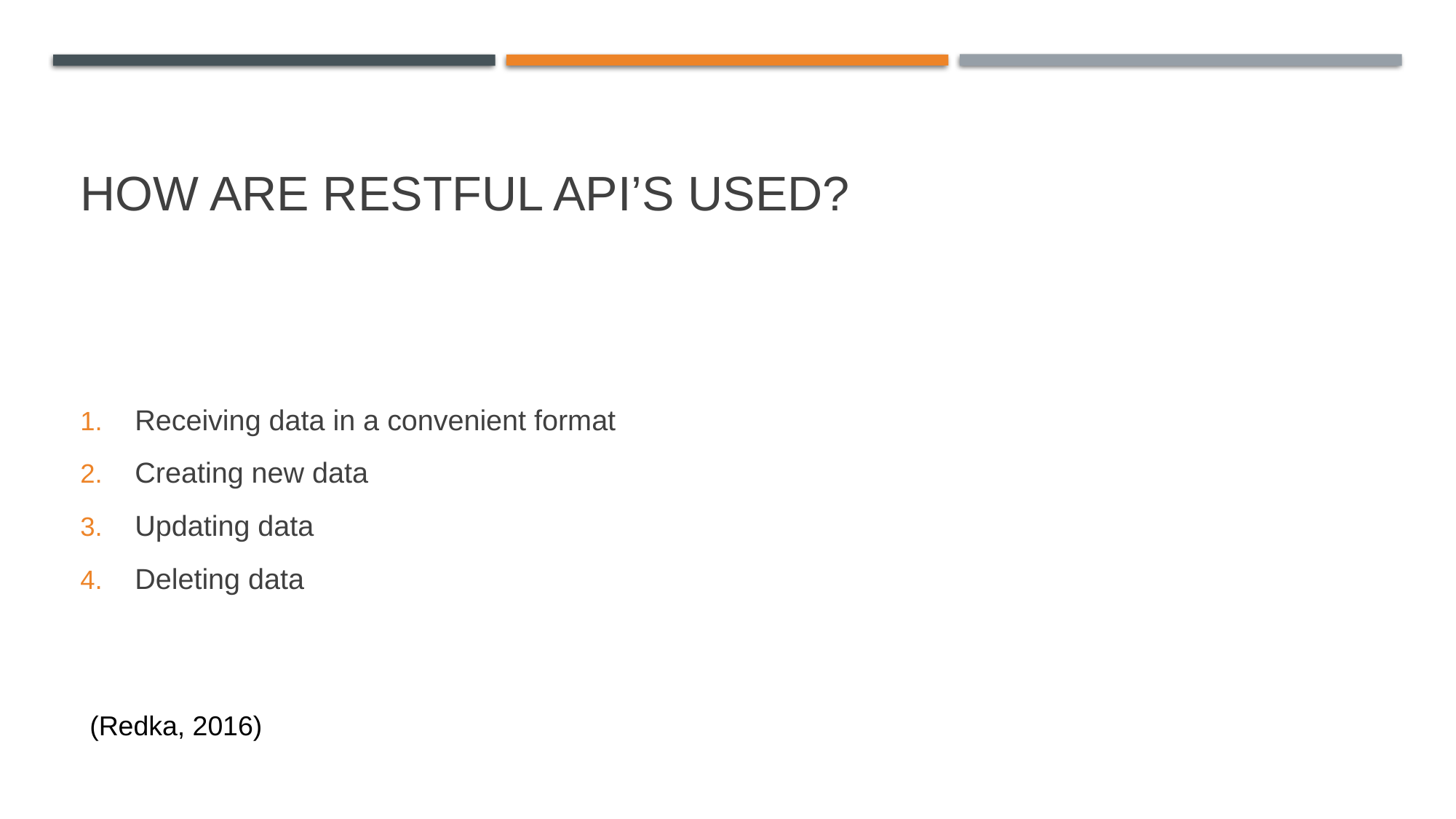

# How are restful api’s used?
Receiving data in a convenient format
Creating new data
Updating data
Deleting data
(Redka, 2016)